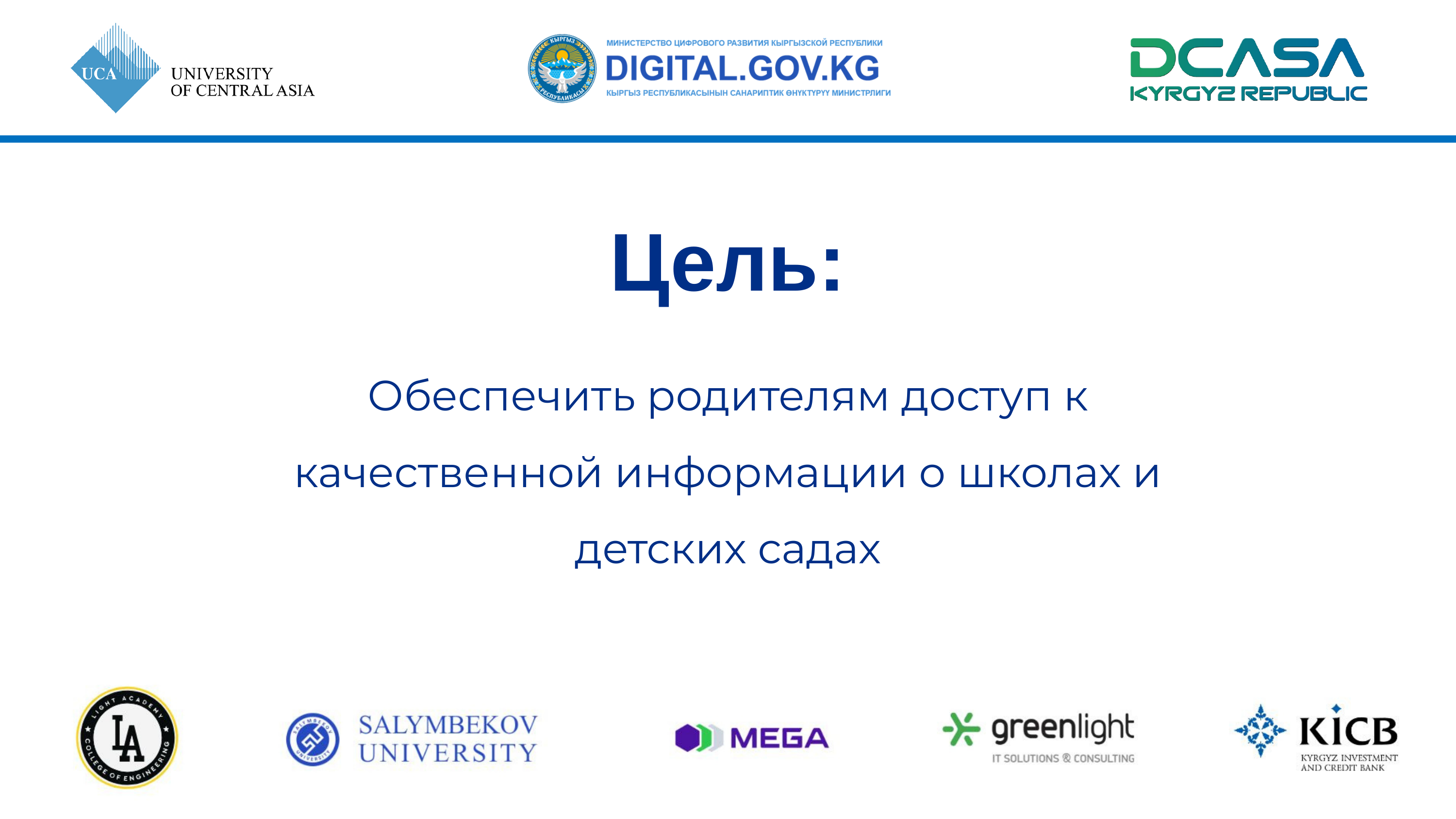

Цель:
Обеспечить родителям доступ к качественной информации о школах и детских садах

4